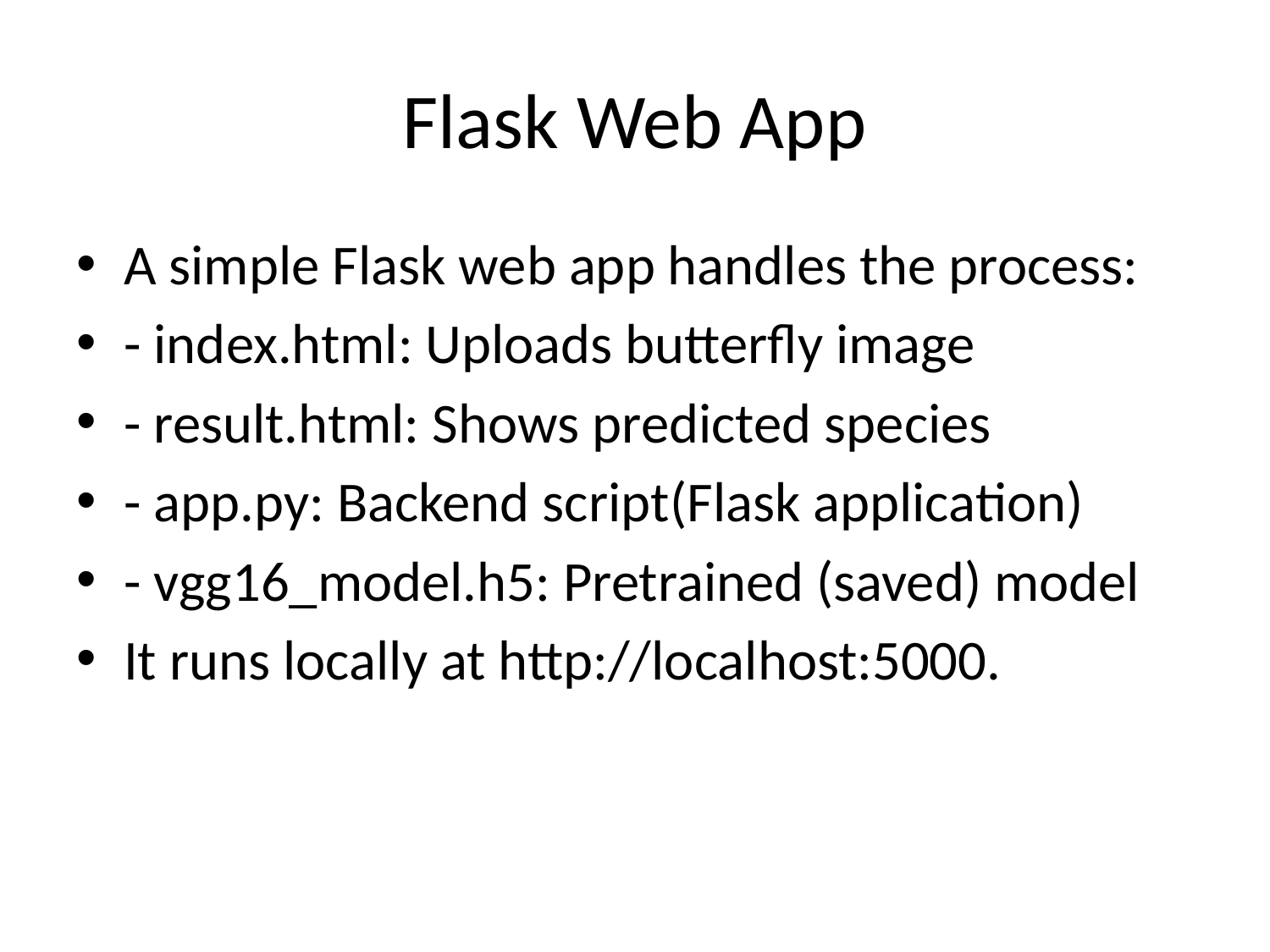

# Flask Web App
A simple Flask web app handles the process:
- index.html: Uploads butterfly image
- result.html: Shows predicted species
- app.py: Backend script(Flask application)
- vgg16_model.h5: Pretrained (saved) model
It runs locally at http://localhost:5000.